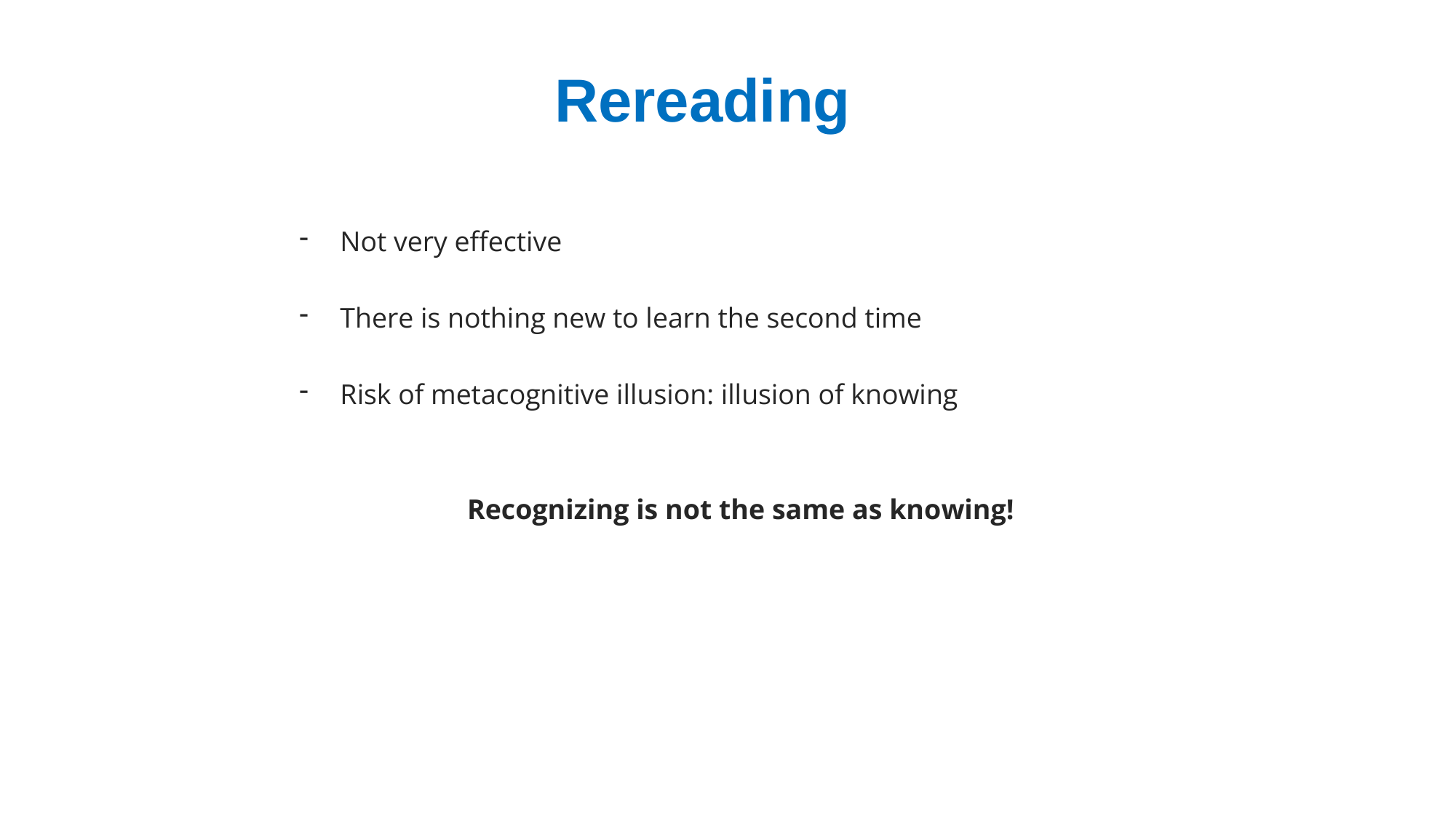

# Rereading
Not very effective

There is nothing new to learn the second time

Risk of metacognitive illusion: illusion of knowing

Recognizing is not the same as knowing!